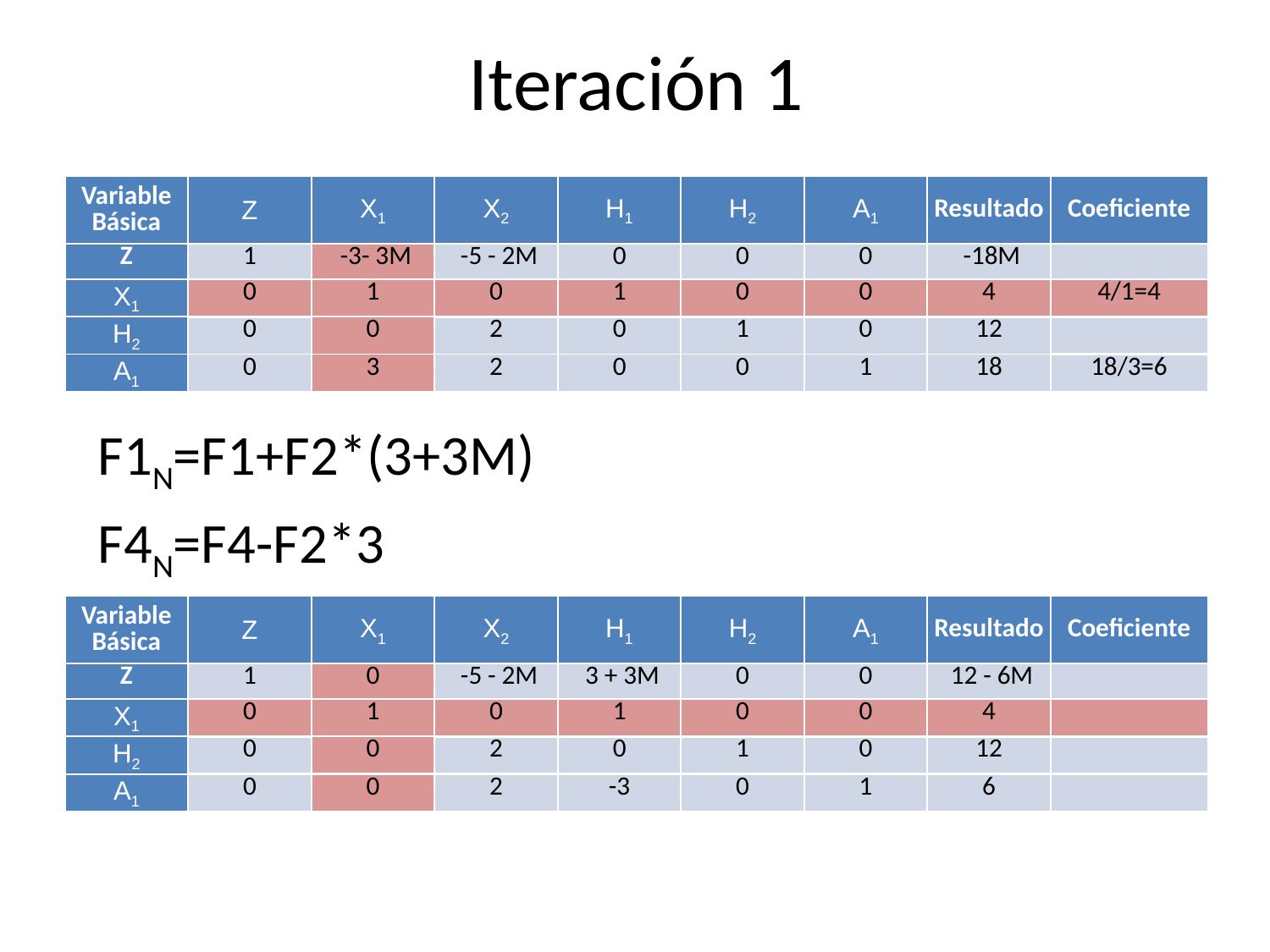

# Iteración 1
| Variable Básica | Z | X1 | X2 | H1 | H2 | A1 | Resultado | Coeficiente |
| --- | --- | --- | --- | --- | --- | --- | --- | --- |
| Z | 1 | -3- 3M | -5 - 2M | 0 | 0 | 0 | -18M |  |
| X1 | 0 | 1 | 0 | 1 | 0 | 0 | 4 | 4/1=4 |
| H2 | 0 | 0 | 2 | 0 | 1 | 0 | 12 |  |
| A1 | 0 | 3 | 2 | 0 | 0 | 1 | 18 | 18/3=6 |
F1N=F1+F2*(3+3M)
F4N=F4-F2*3
| Variable Básica | Z | X1 | X2 | H1 | H2 | A1 | Resultado | Coeficiente |
| --- | --- | --- | --- | --- | --- | --- | --- | --- |
| Z | 1 | 0 | -5 - 2M | 3 + 3M | 0 | 0 | 12 - 6M |  |
| X1 | 0 | 1 | 0 | 1 | 0 | 0 | 4 |  |
| H2 | 0 | 0 | 2 | 0 | 1 | 0 | 12 |  |
| A1 | 0 | 0 | 2 | -3 | 0 | 1 | 6 |  |